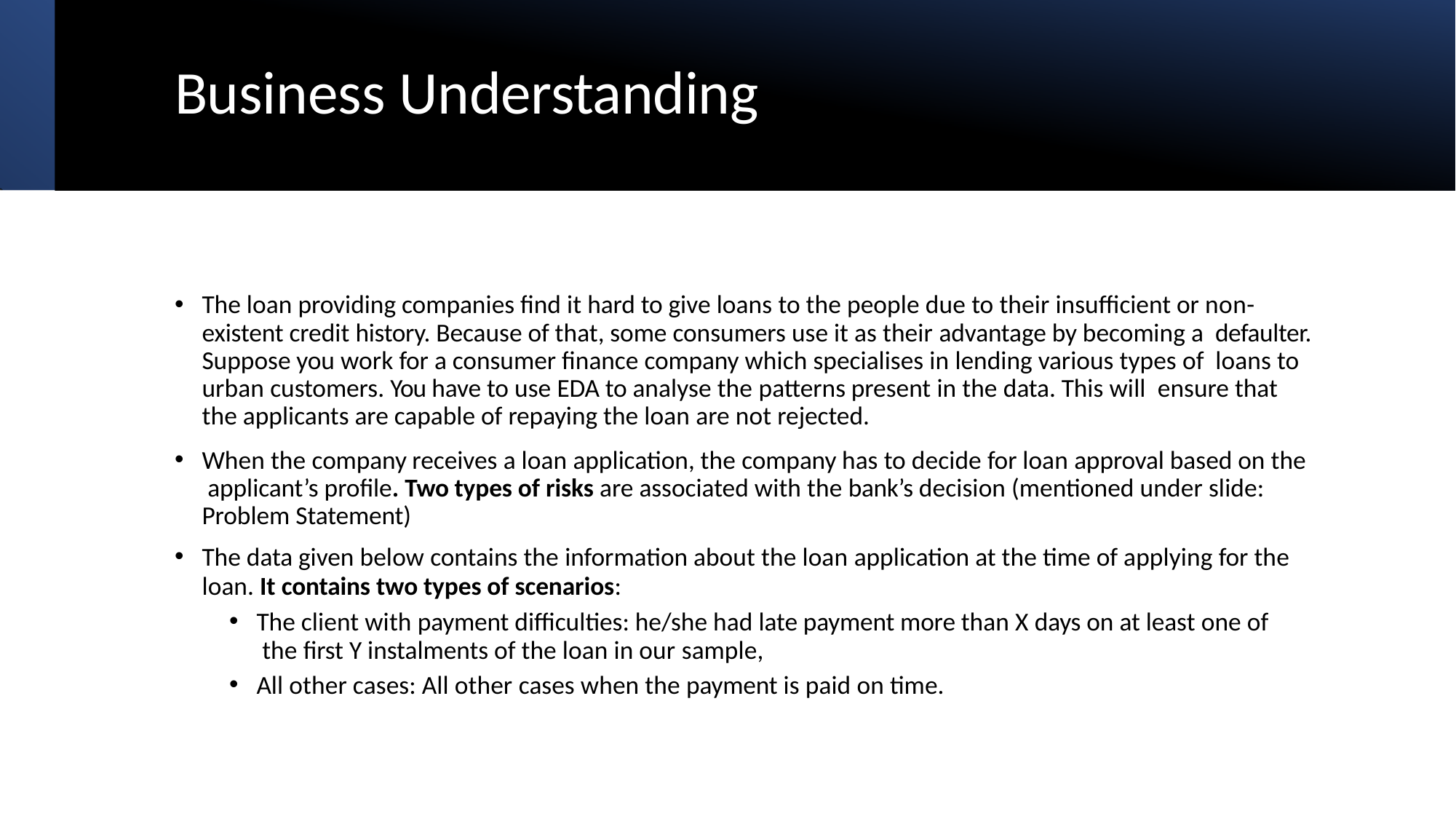

# Business Understanding
The loan providing companies find it hard to give loans to the people due to their insufficient or non-  existent credit history. Because of that, some consumers use it as their advantage by becoming a  defaulter. Suppose you work for a consumer finance company which specialises in lending various types of  loans to urban customers. You have to use EDA to analyse the patterns present in the data. This will  ensure that the applicants are capable of repaying the loan are not rejected.
When the company receives a loan application, the company has to decide for loan approval based on the  applicant’s profile. Two types of risks are associated with the bank’s decision (mentioned under slide:  Problem Statement)
The data given below contains the information about the loan application at the time of applying for the
loan. It contains two types of scenarios:
The client with payment difficulties: he/she had late payment more than X days on at least one of  the first Y instalments of the loan in our sample,
All other cases: All other cases when the payment is paid on time.